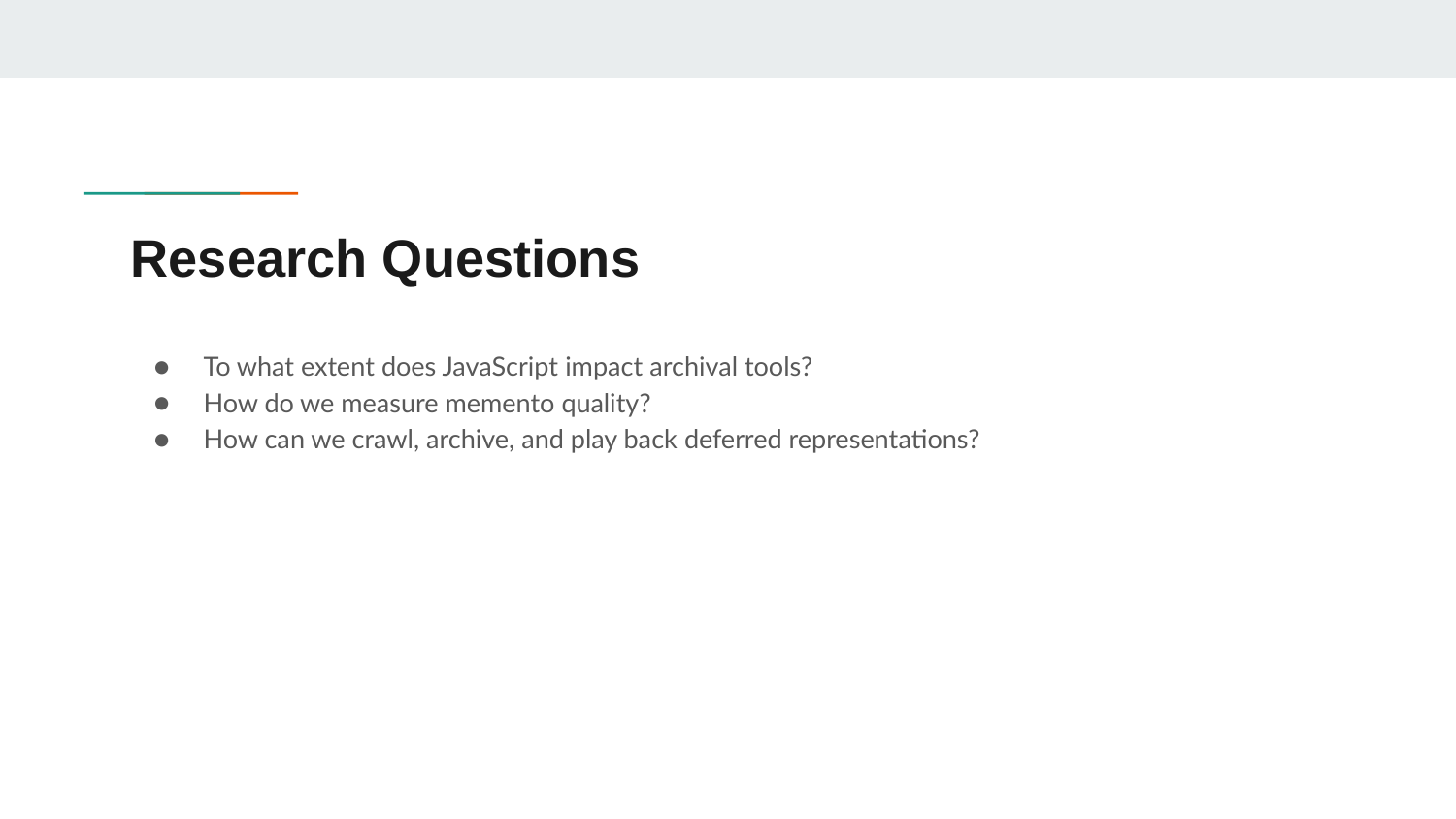

# Research Questions
To what extent does JavaScript impact archival tools?
How do we measure memento quality?
How can we crawl, archive, and play back deferred representations?